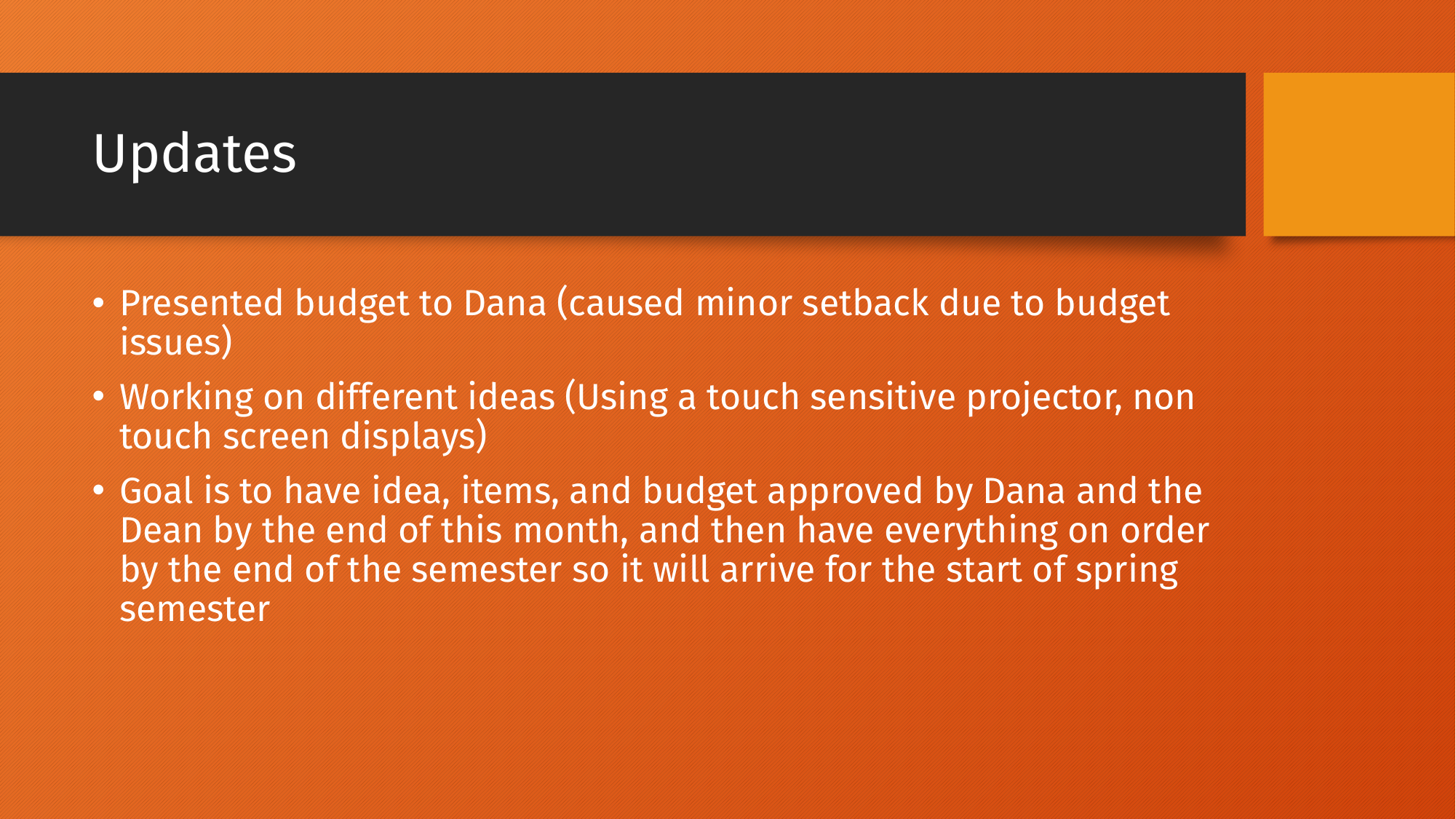

# Updates
Presented budget to Dana (caused minor setback due to budget issues)
Working on different ideas (Using a touch sensitive projector, non touch screen displays)
Goal is to have idea, items, and budget approved by Dana and the Dean by the end of this month, and then have everything on order by the end of the semester so it will arrive for the start of spring semester